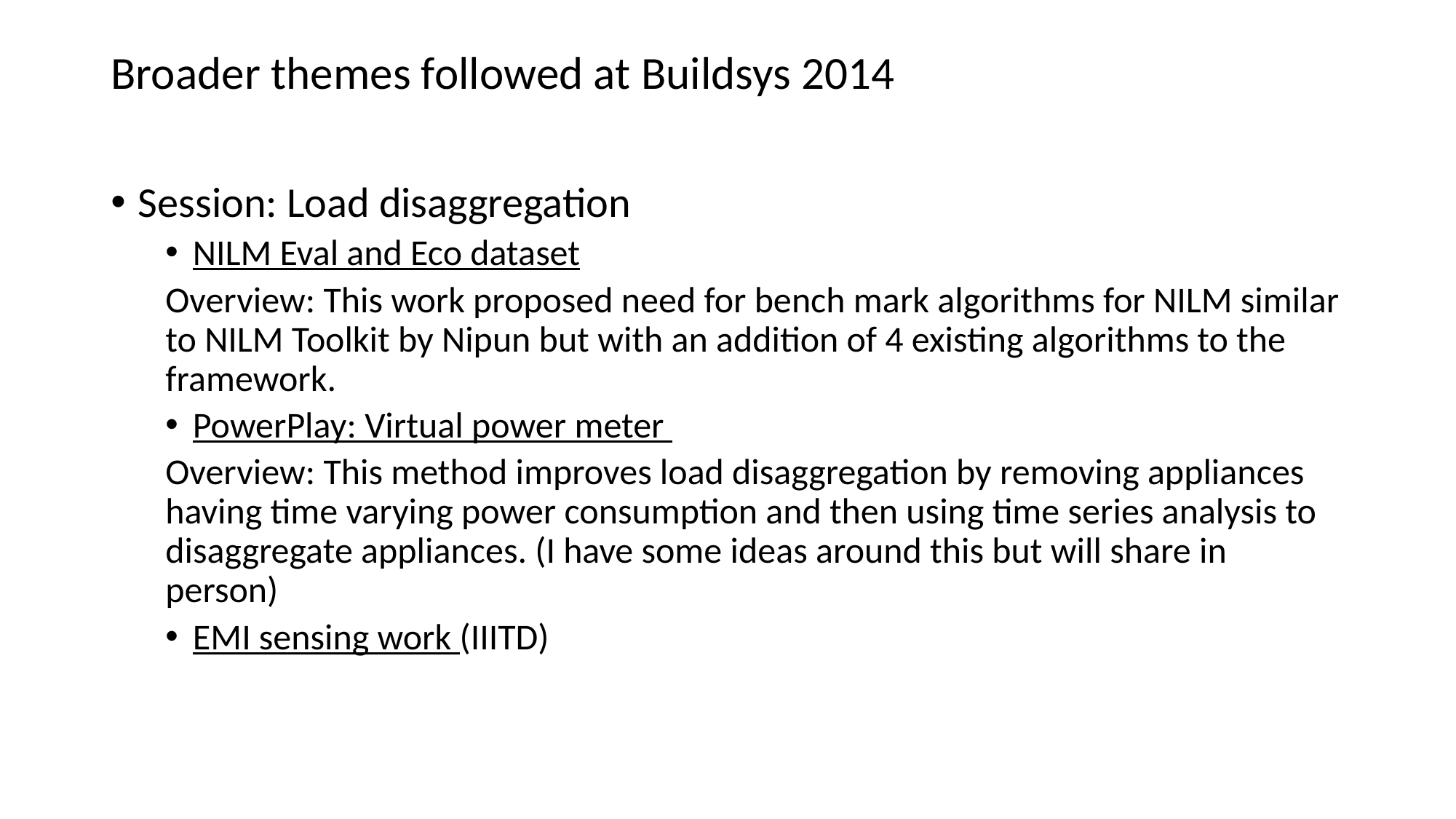

# Broader themes followed at Buildsys 2014
Session: Load disaggregation
NILM Eval and Eco dataset
Overview: This work proposed need for bench mark algorithms for NILM similar to NILM Toolkit by Nipun but with an addition of 4 existing algorithms to the framework.
PowerPlay: Virtual power meter
Overview: This method improves load disaggregation by removing appliances having time varying power consumption and then using time series analysis to disaggregate appliances. (I have some ideas around this but will share in person)
EMI sensing work (IIITD)